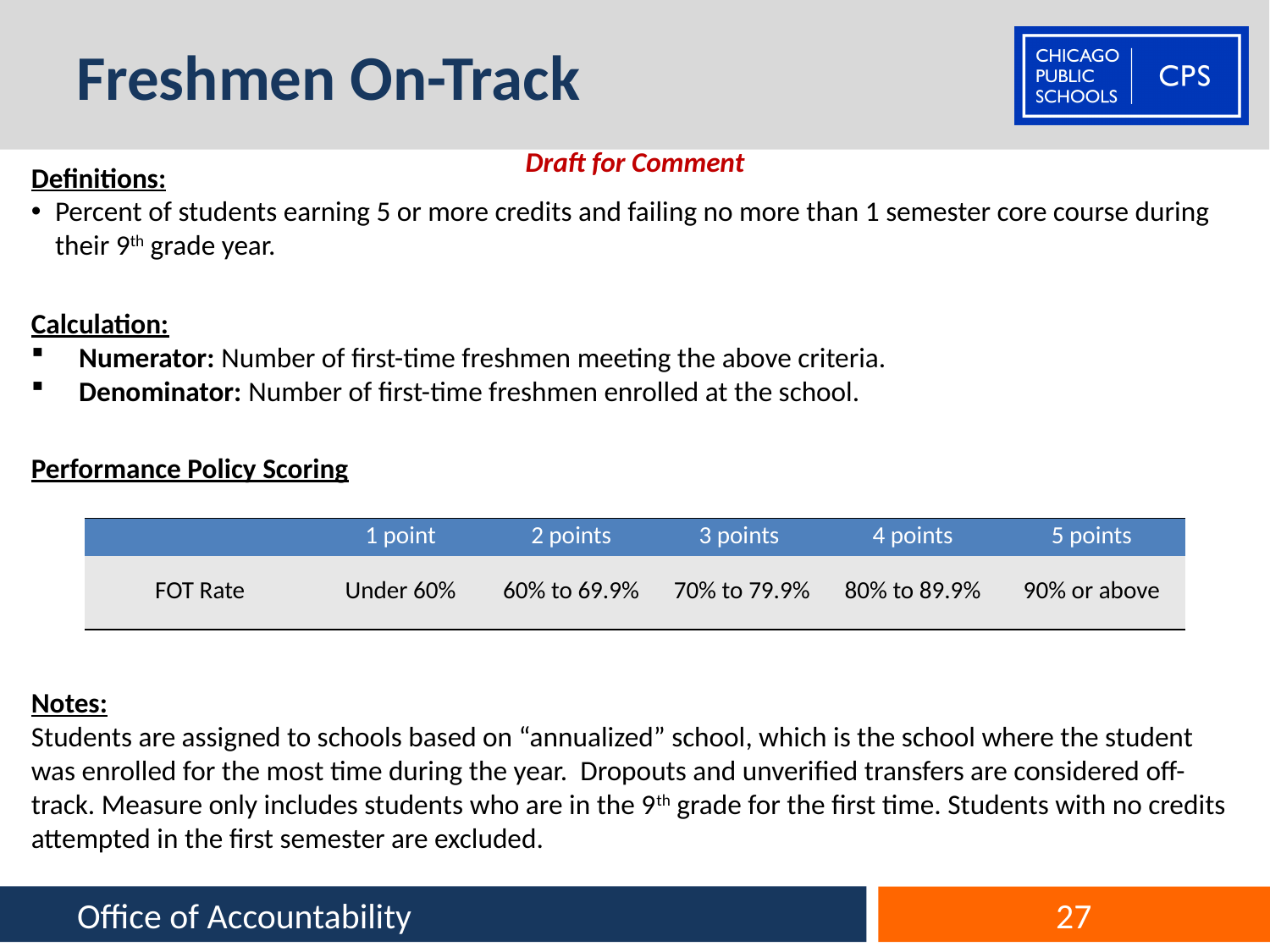

# Freshmen On-Track
Draft for Comment
Definitions:
Percent of students earning 5 or more credits and failing no more than 1 semester core course during their 9th grade year.

Calculation:
Numerator: Number of first-time freshmen meeting the above criteria.
Denominator: Number of first-time freshmen enrolled at the school.

Performance Policy Scoring

Notes:
Students are assigned to schools based on “annualized” school, which is the school where the student was enrolled for the most time during the year.  Dropouts and unverified transfers are considered off-track. Measure only includes students who are in the 9th grade for the first time. Students with no credits attempted in the first semester are excluded.

|  | 1 point | 2 points | 3 points | 4 points | 5 points |
| --- | --- | --- | --- | --- | --- |
| FOT Rate | Under 60% | 60% to 69.9% | 70% to 79.9% | 80% to 89.9% | 90% or above |
Office of Accountability
27